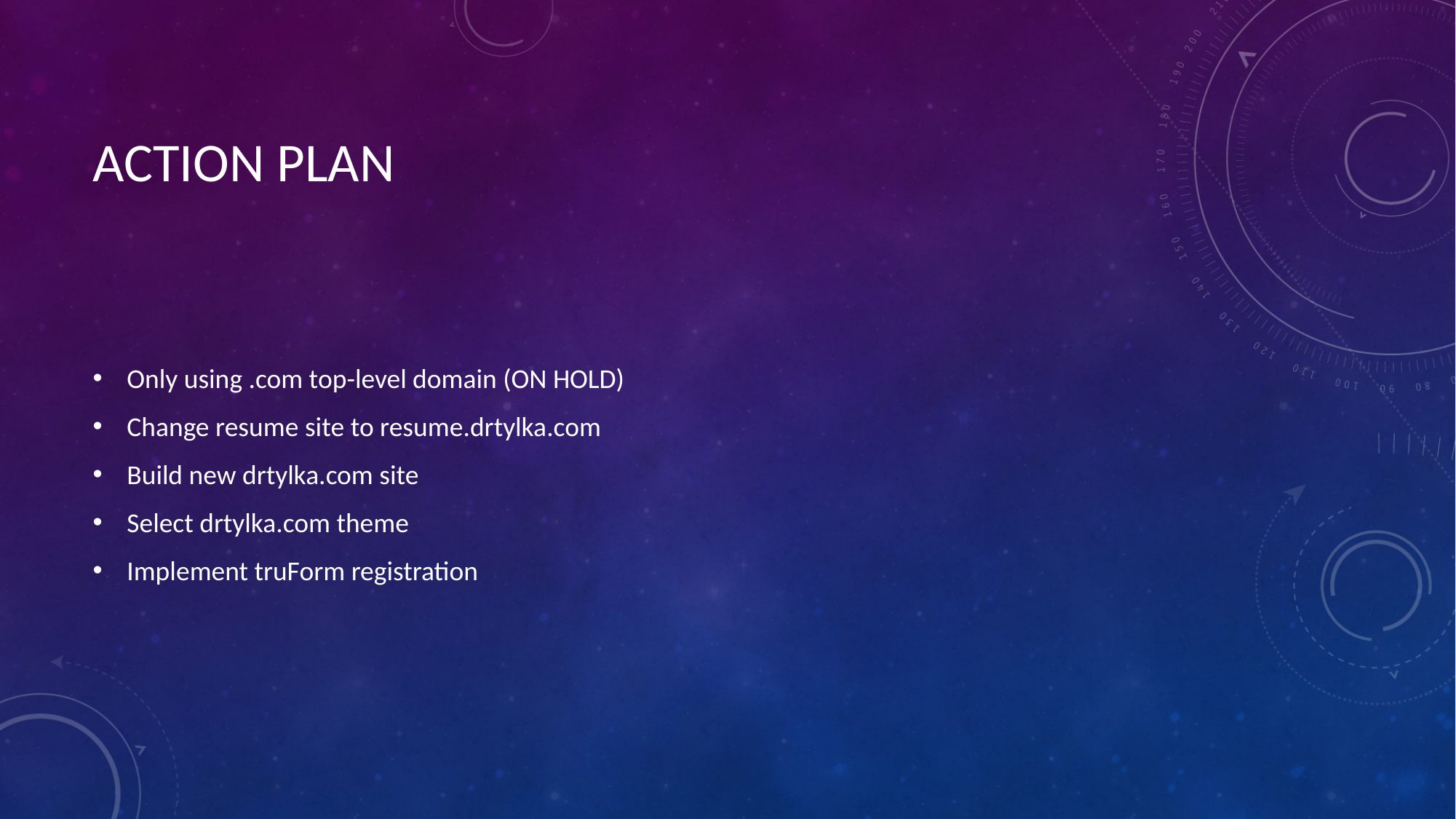

# Action Plan
Only using .com top-level domain (ON HOLD)
Change resume site to resume.drtylka.com
Build new drtylka.com site
Select drtylka.com theme
Implement truForm registration